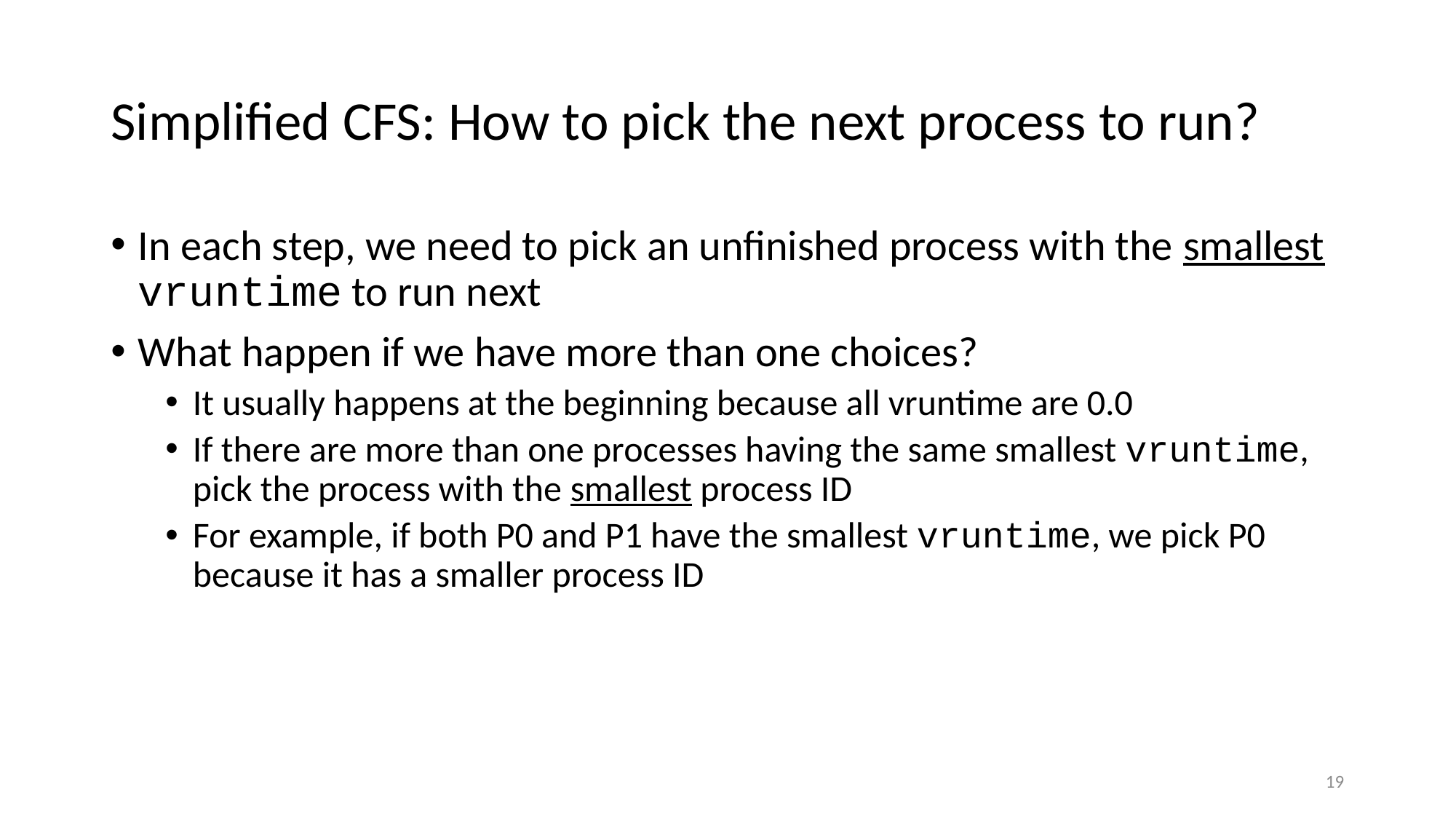

# Simplified CFS: How to pick the next process to run?
In each step, we need to pick an unfinished process with the smallest vruntime to run next
What happen if we have more than one choices?
It usually happens at the beginning because all vruntime are 0.0
If there are more than one processes having the same smallest vruntime, pick the process with the smallest process ID
For example, if both P0 and P1 have the smallest vruntime, we pick P0 because it has a smaller process ID
19